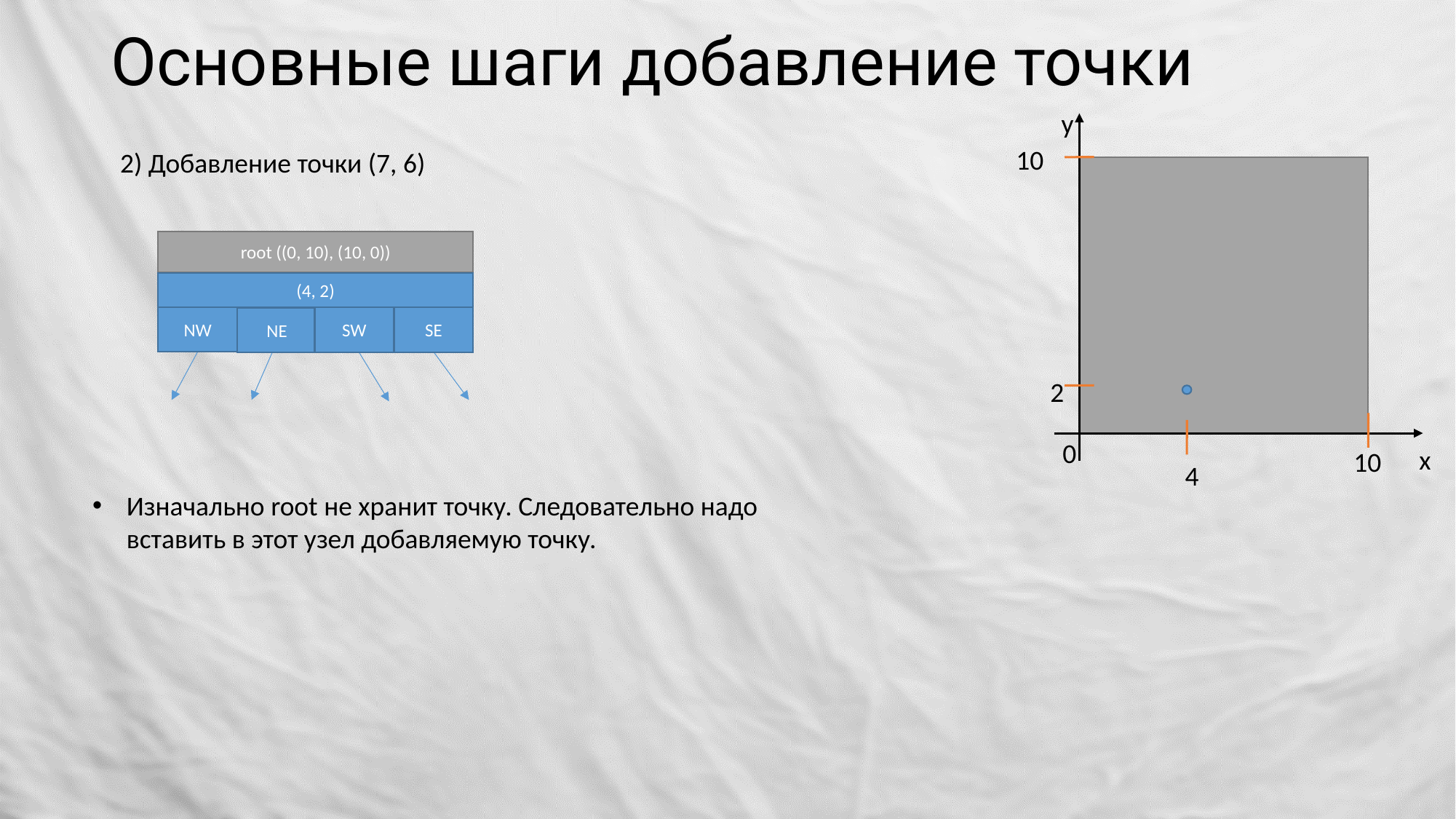

# Основные шаги добавление точки
y

0
x
10
2

10
4
2) Добавление точки (7, 6)
root ((0, 10), (10, 0))
(4, 2)
SW
SE
NW
NE
Изначально root не хранит точку. Следовательно надо вставить в этот узел добавляемую точку.